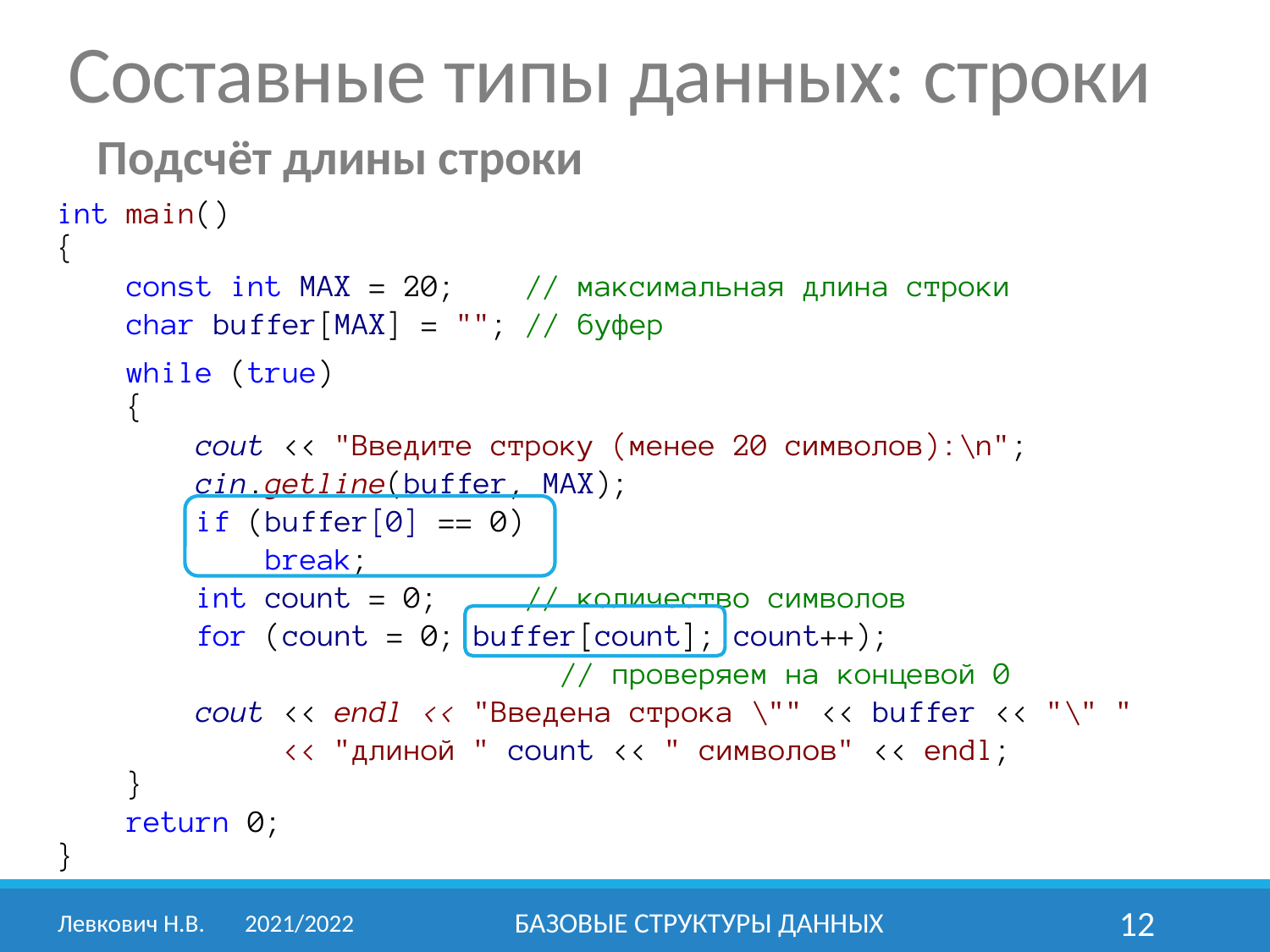

Составные типы данных: строки
Подсчёт длины строки
int main()
{
    const int MAX = 20;    // максимальная длина строки
    char buffer[MAX] = ""; // буфер
    while (true)
    {
        cout << "Введите строку (менее 20 символов):\n";
        cin.getline(buffer, MAX);
        if (buffer[0] == 0)
            break;
        int count = 0;     // количество символов
        for (count = 0; buffer[count]; count++);
                             // проверяем на концевой 0
        cout << endl << "Введена строка \"" << buffer << "\" "
             << "длиной " count << " символов" << endl;
    }
    return 0;
}

Левкович Н.В.	2021/2022
Базовые структуры данных
12